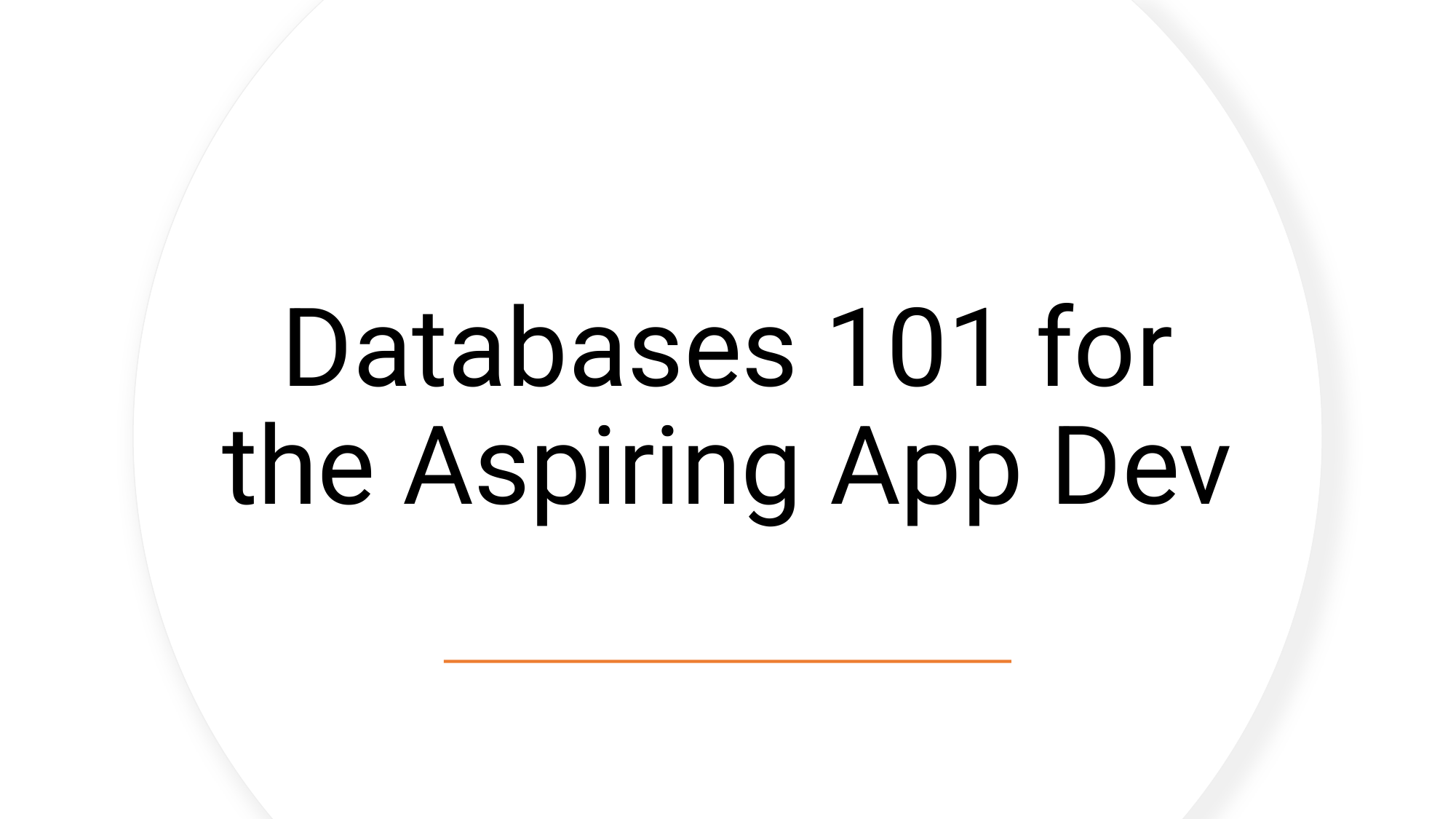

# Databases 101 for the Aspiring App Dev